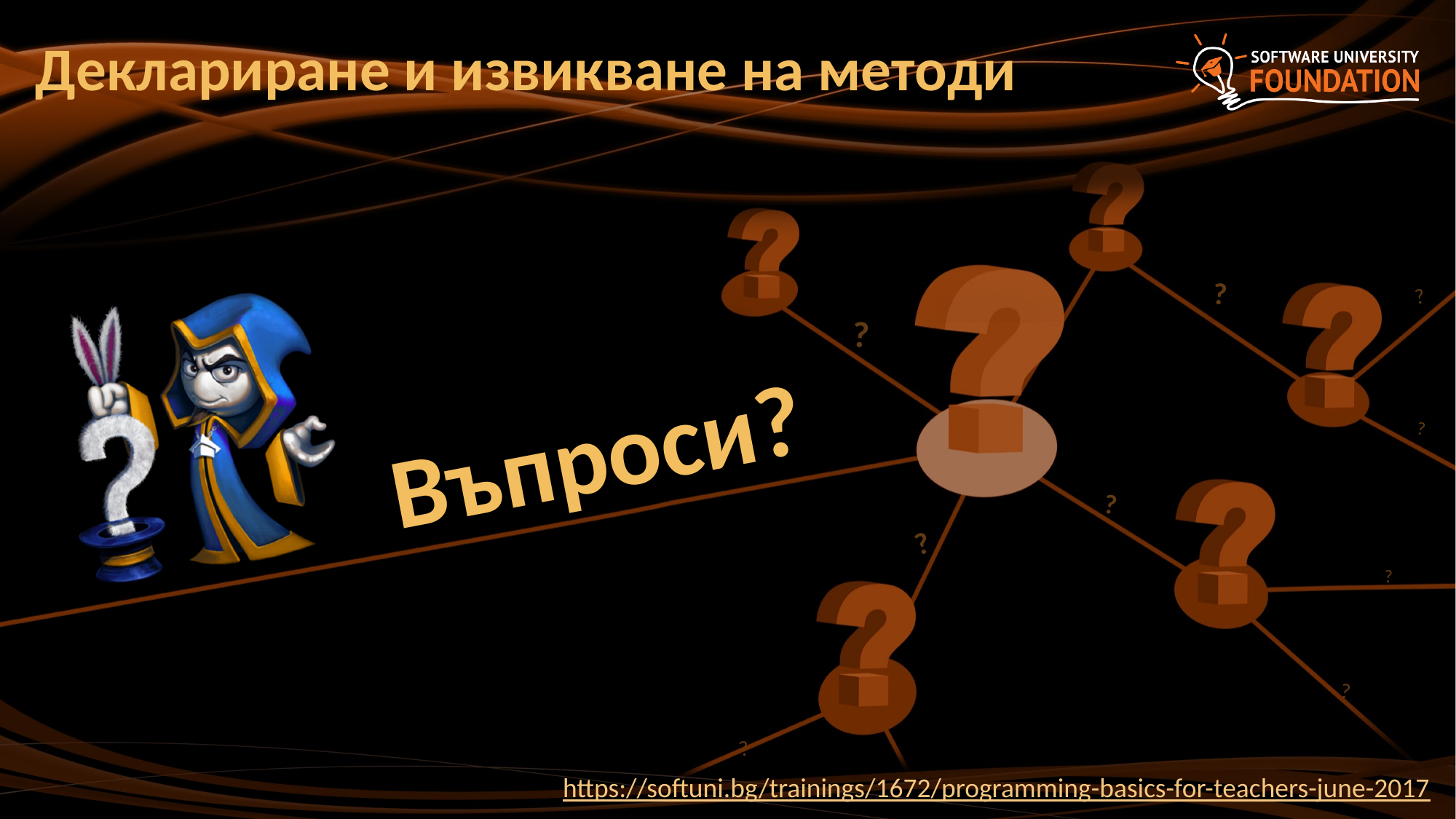

# Деклариране и извикване на методи
https://softuni.bg/trainings/1672/programming-basics-for-teachers-june-2017